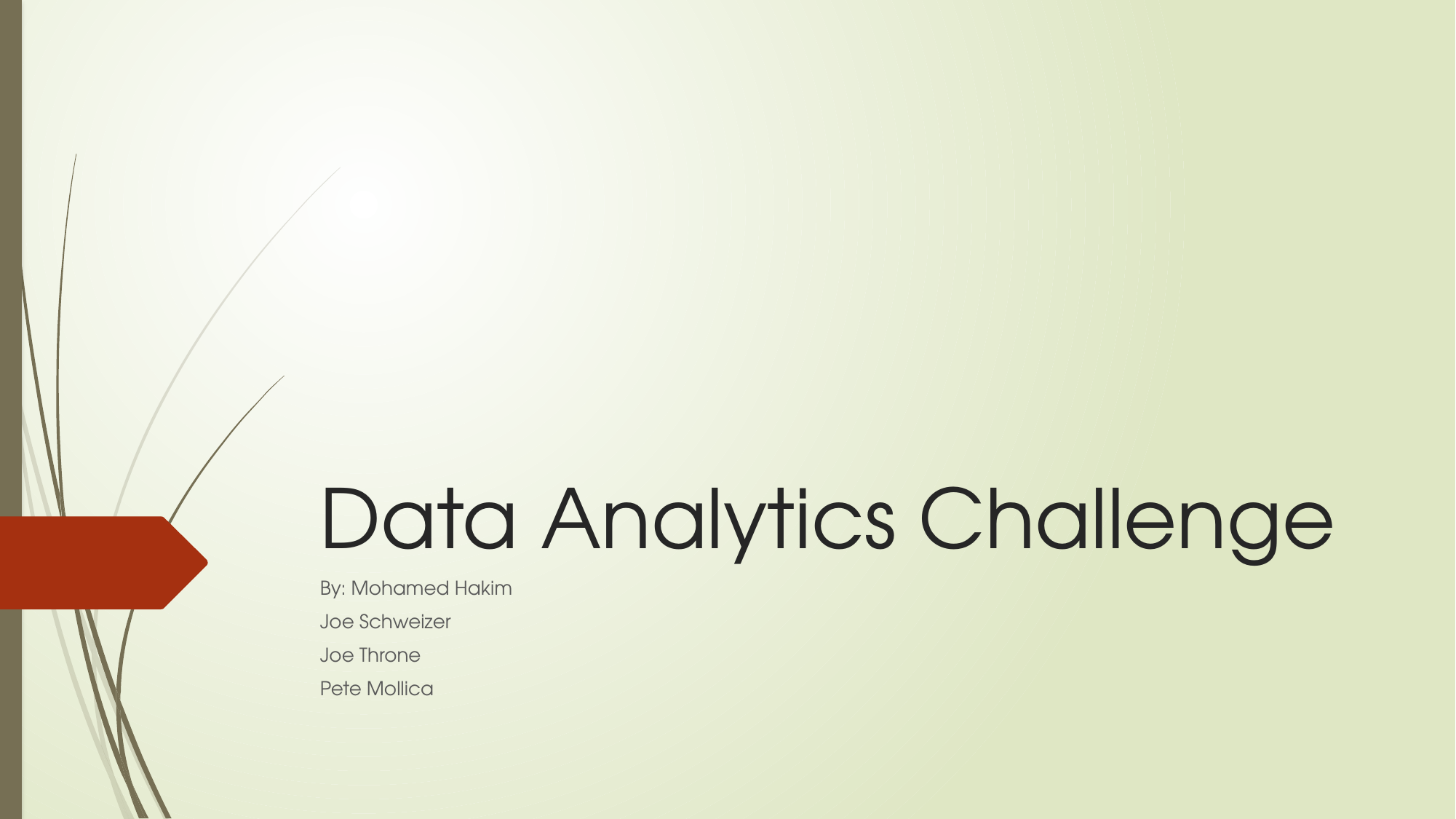

# Data Analytics Challenge
By: Mohamed Hakim
Joe Schweizer
Joe Throne
Pete Mollica